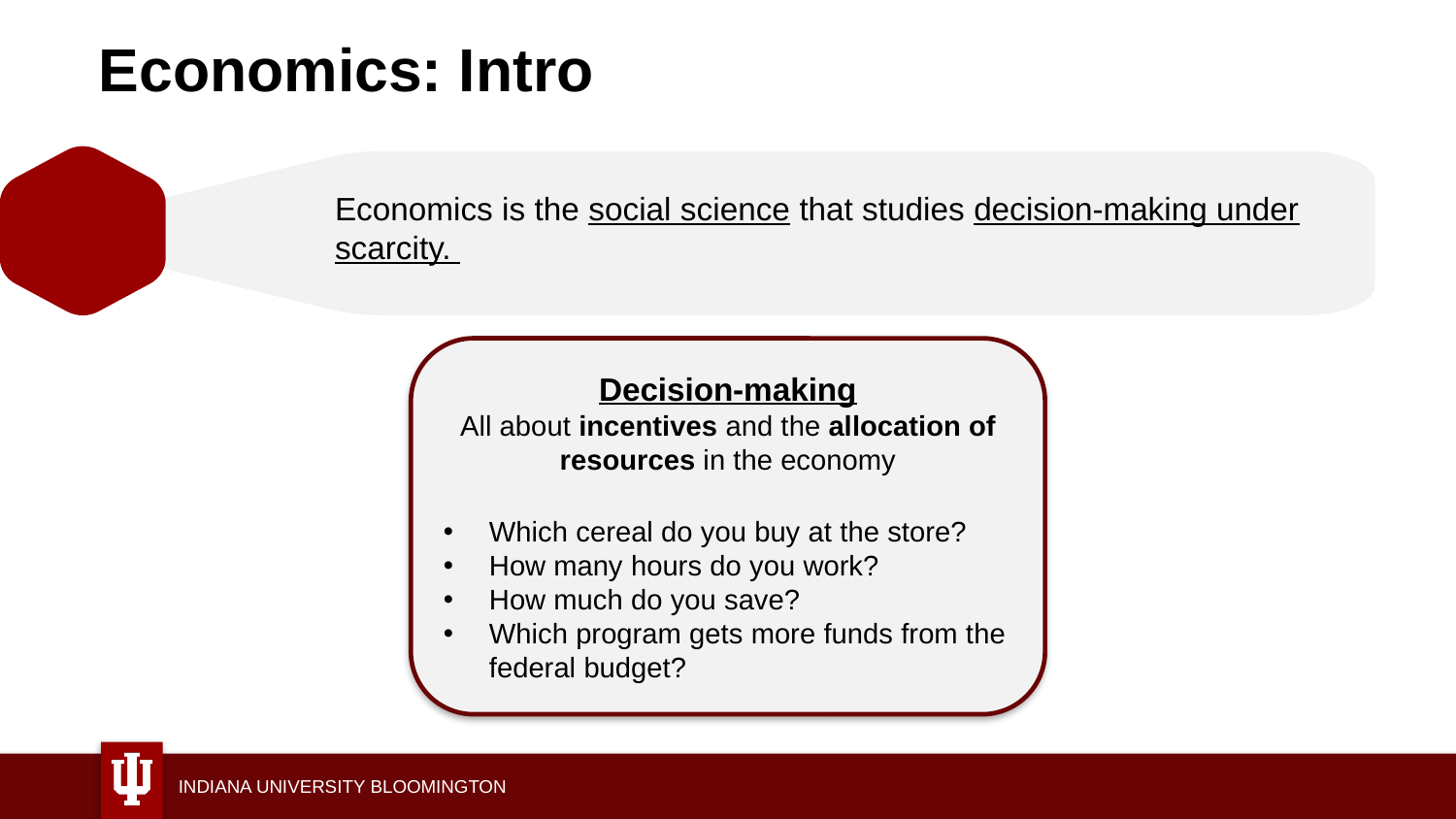

# Economics: Intro

Economics is the social science that studies decision-making under scarcity.
Decision-making
All about incentives and the allocation of resources in the economy

Which cereal do you buy at the store?
How many hours do you work?
How much do you save?
Which program gets more funds from the federal budget?